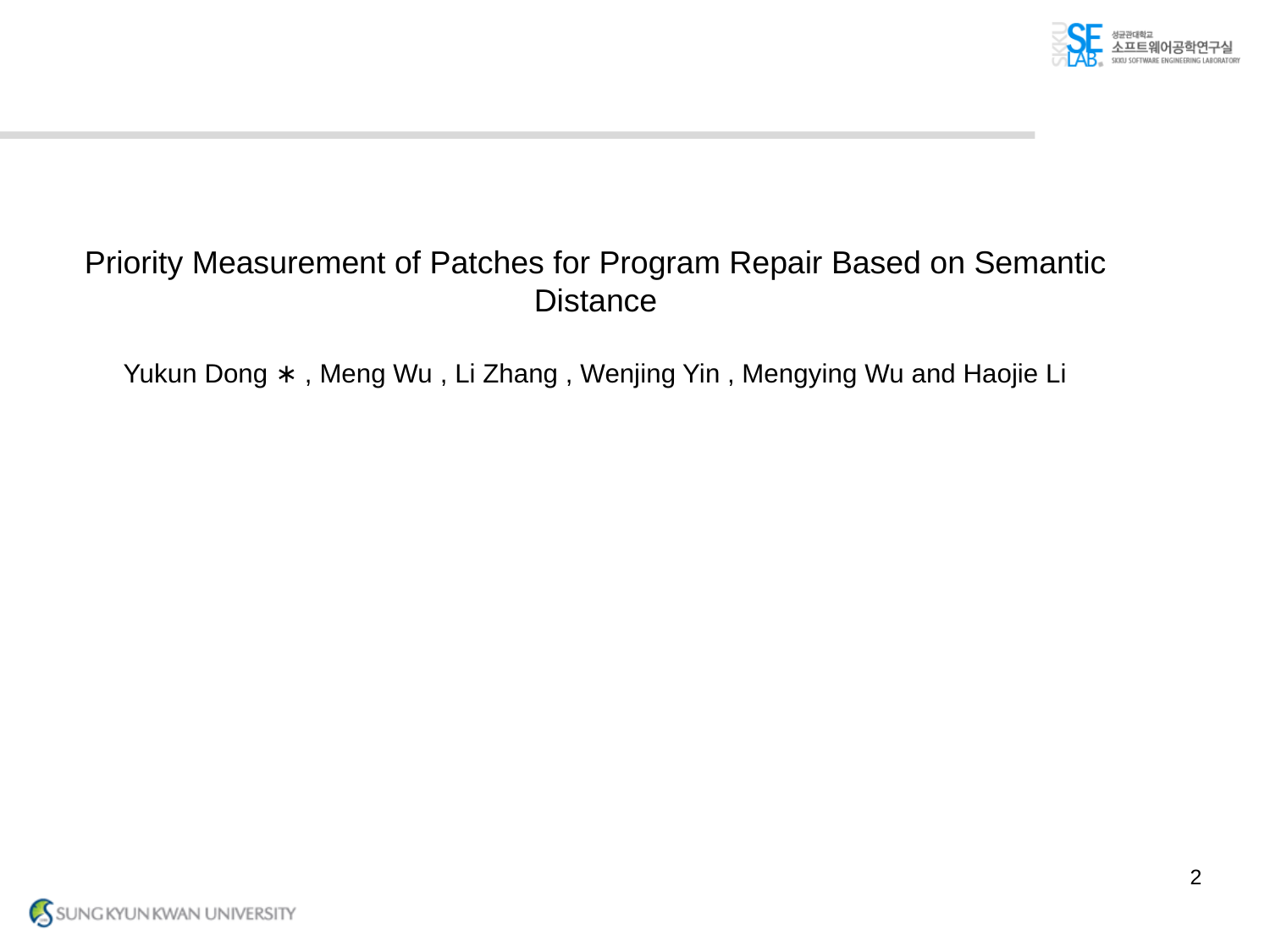

#
Priority Measurement of Patches for Program Repair Based on Semantic Distance

Yukun Dong ∗ , Meng Wu , Li Zhang , Wenjing Yin , Mengying Wu and Haojie Li
2